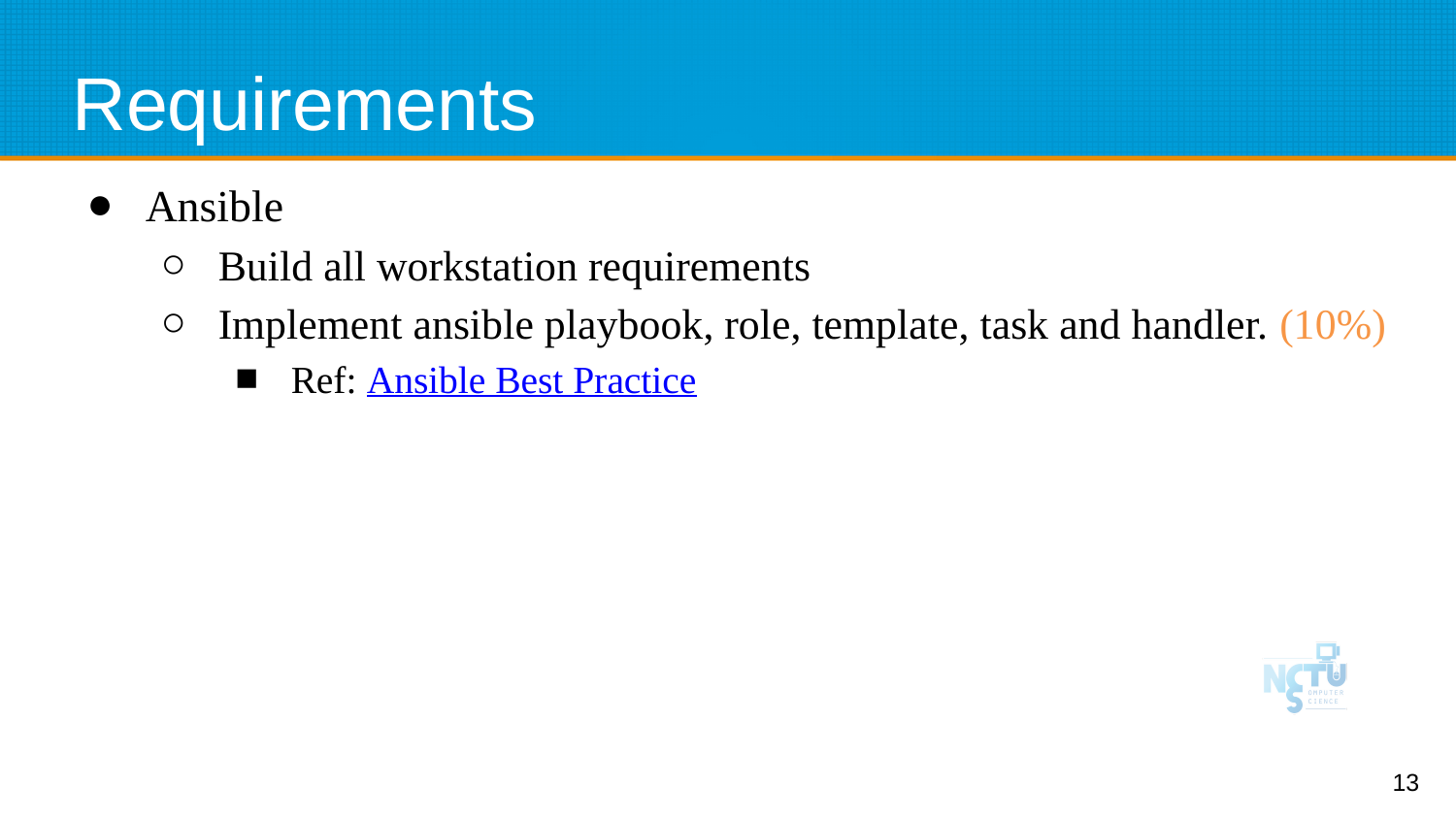

# Requirements
Ansible
Build all workstation requirements
Implement ansible playbook, role, template, task and handler. (10%)
Ref: Ansible Best Practice
13